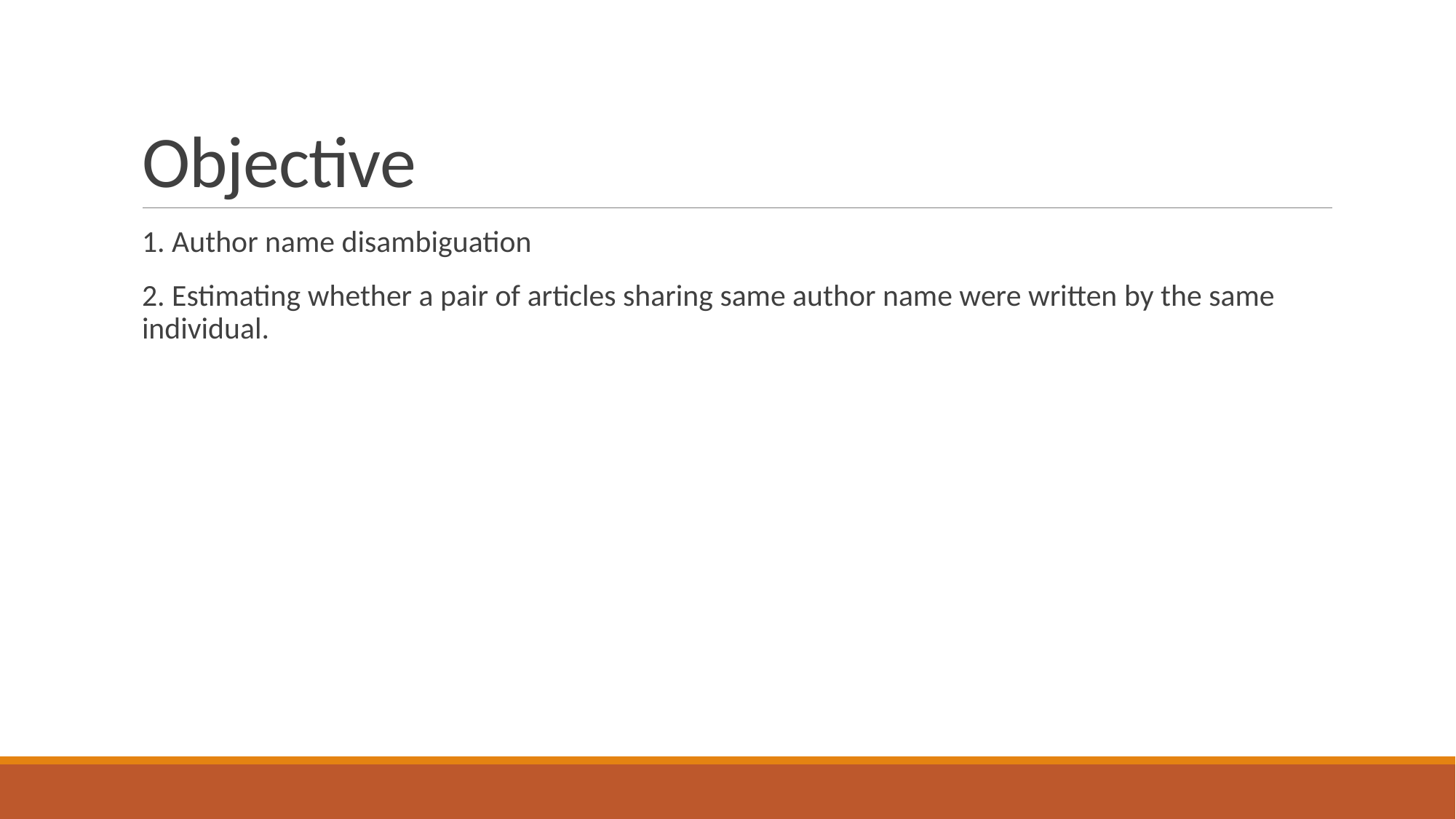

# Objective
1. Author name disambiguation
2. Estimating whether a pair of articles sharing same author name were written by the same individual.